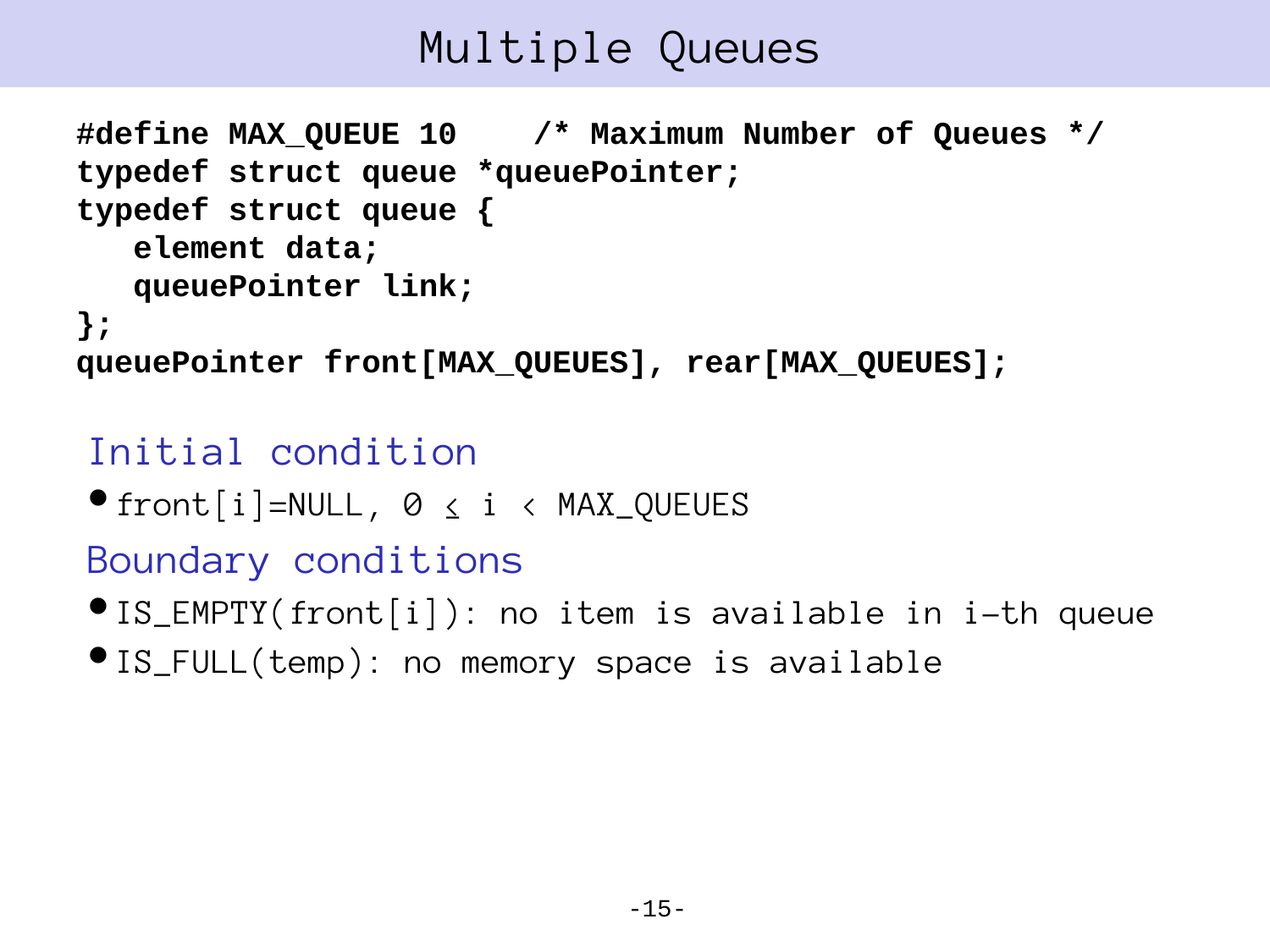

# Multiple Queues
#define MAX_QUEUE 10    /* Maximum Number of Queues */
typedef struct queue *queuePointer;
typedef struct queue {
   element data;
   queuePointer link;
};
queuePointer front[MAX_QUEUES], rear[MAX_QUEUES];

Initial condition
front[i]=NULL, 0 ≤ i < MAX_QUEUES
Boundary conditions
IS_EMPTY(front[i]): no item is available in i-th queue
IS_FULL(temp): no memory space is available

-15-